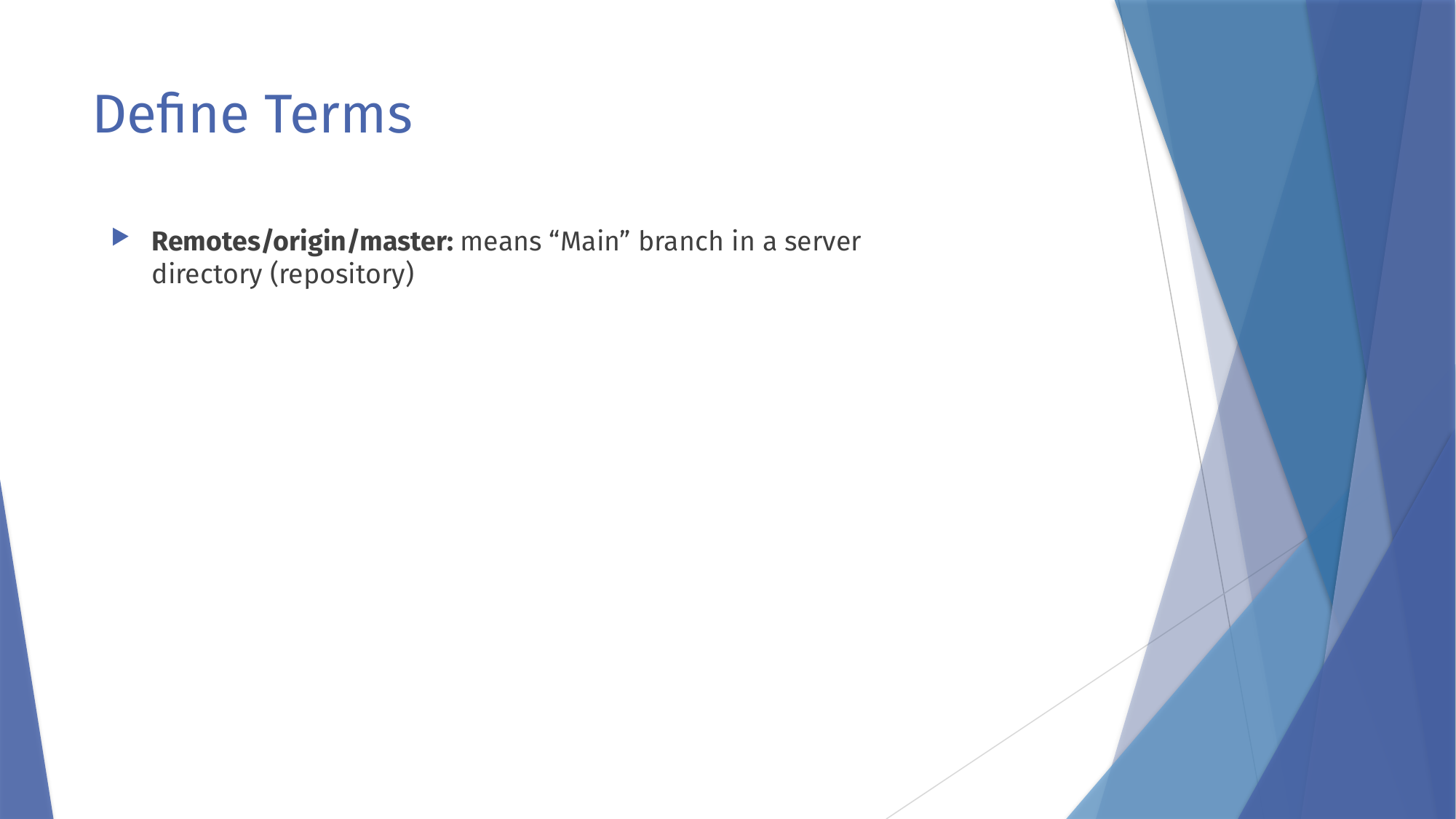

# Define Terms
Remotes/origin/master: means “Main” branch in a server directory (repository)